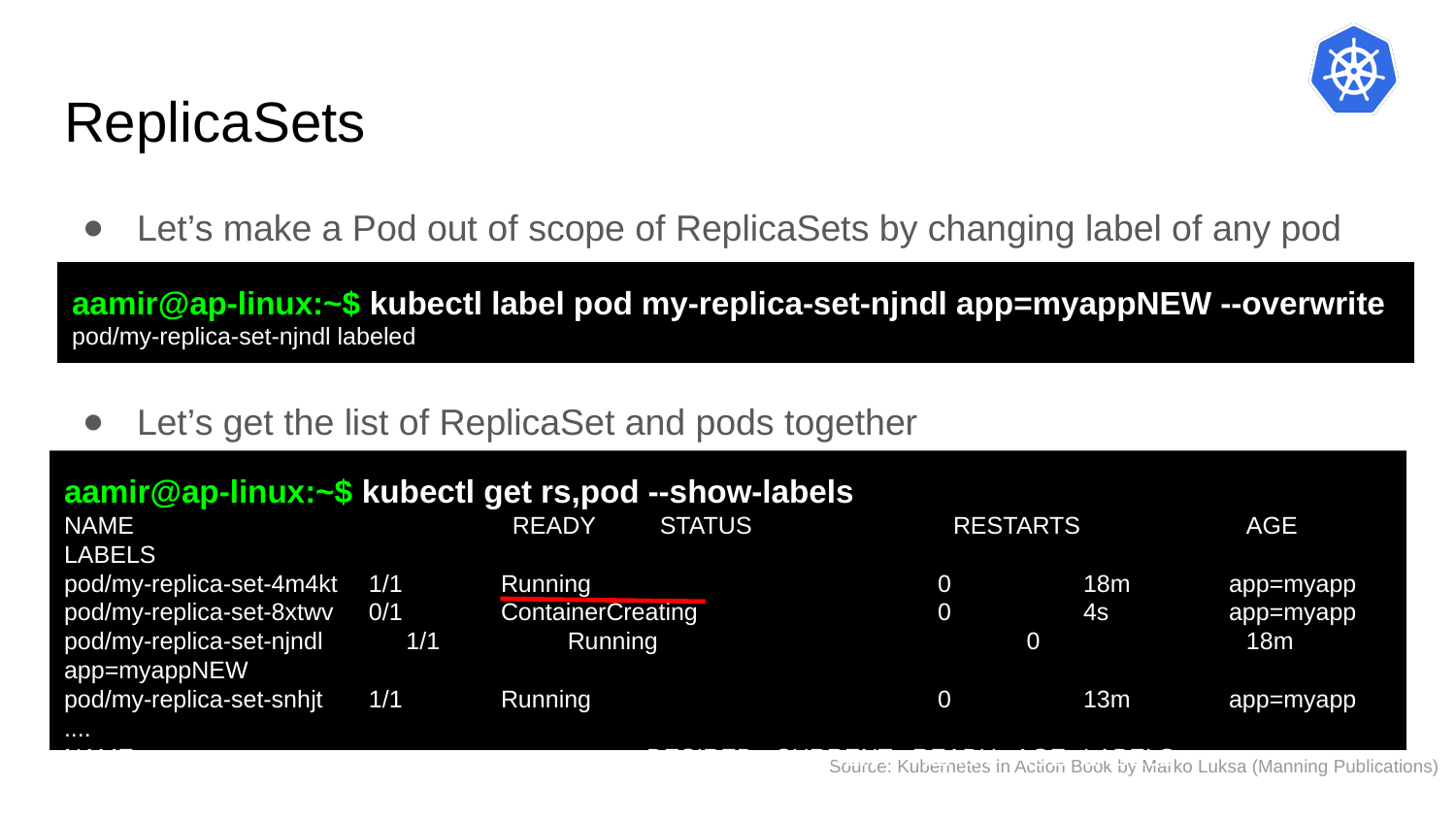

# ReplicaSets
Let’s make a Pod out of scope of ReplicaSets by changing label of any pod
aamir@ap-linux:~$ kubectl label pod my-replica-set-njndl app=myappNEW --overwrite
pod/my-replica-set-njndl labeled
Let’s get the list of ReplicaSet and pods together
aamir@ap-linux:~$ kubectl get rs,pod --show-labels
NAME                   		READY   	STATUS    		RESTARTS   	AGE	LABELS
pod/my-replica-set-4m4kt  	  1/1     	Running   			0          	18m	app=myapp
pod/my-replica-set-8xtwv   	  0/1     	ContainerCreating   		0          	4s	app=myapp
pod/my-replica-set-njndl   	  1/1    	Running   			0          	18m	app=myappNEW
pod/my-replica-set-snhjt  	  1/1    	Running   			0          	13m	app=myapp
....
NAME                                   		DESIRED   CURRENT   READY   AGE	LABELS
replicaset.extensions/my-replica-set   		3         	3         2       	  13m	<none>